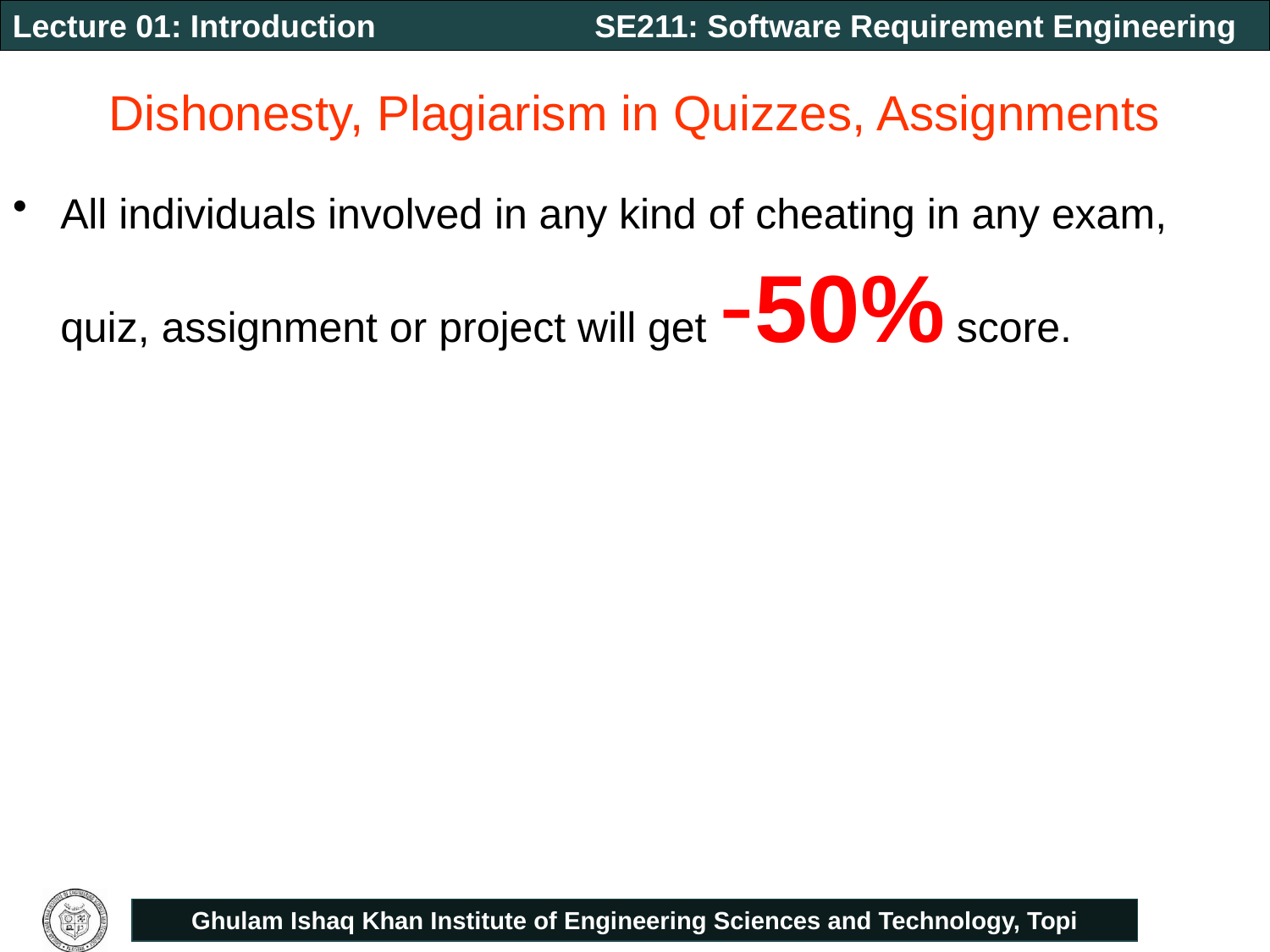

# Dishonesty, Plagiarism in Quizzes, Assignments
All individuals involved in any kind of cheating in any exam, quiz, assignment or project will get -50% score.